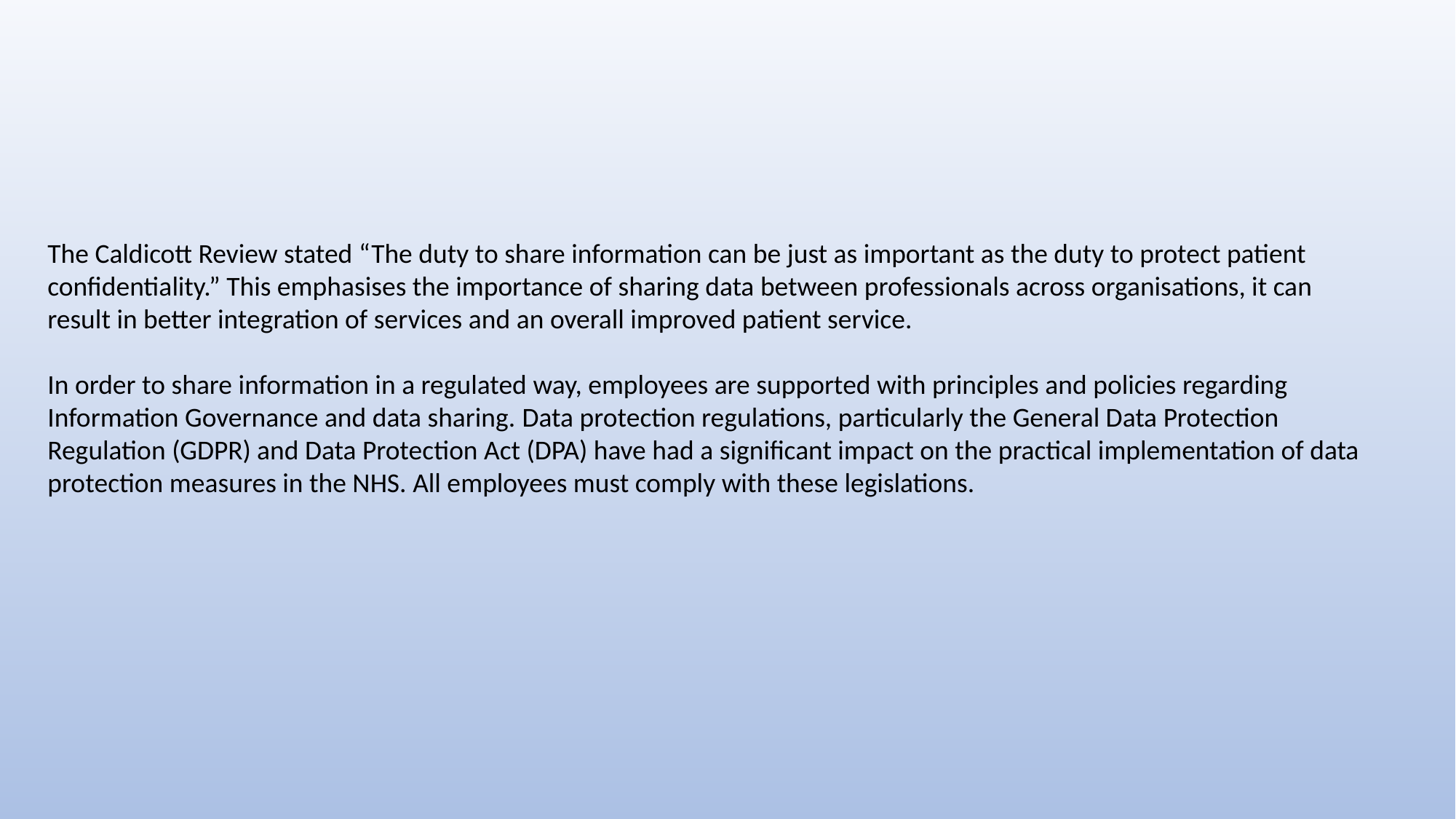

The Caldicott Review stated “The duty to share information can be just as important as the duty to protect patient confidentiality.” This emphasises the importance of sharing data between professionals across organisations, it can result in better integration of services and an overall improved patient service.

In order to share information in a regulated way, employees are supported with principles and policies regarding Information Governance and data sharing. Data protection regulations, particularly the General Data Protection Regulation (GDPR) and Data Protection Act (DPA) have had a significant impact on the practical implementation of data protection measures in the NHS. All employees must comply with these legislations.